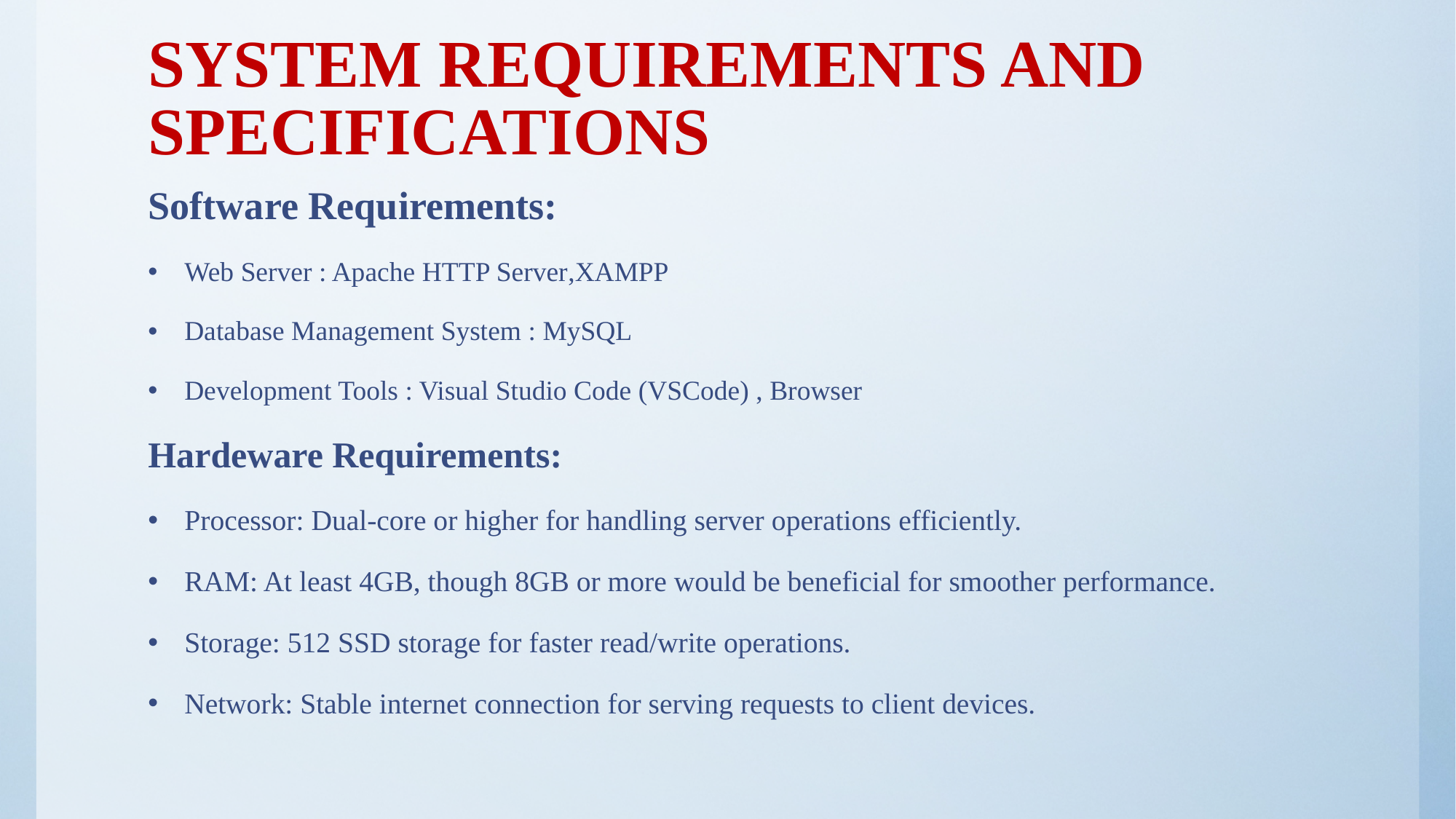

# SYSTEM REQUIREMENTS AND SPECIFICATIONS
Software Requirements:
Web Server : Apache HTTP Server,XAMPP
Database Management System : MySQL
Development Tools : Visual Studio Code (VSCode) , Browser
Hardeware Requirements:
Processor: Dual-core or higher for handling server operations efficiently.
RAM: At least 4GB, though 8GB or more would be beneficial for smoother performance.
Storage: 512 SSD storage for faster read/write operations.
Network: Stable internet connection for serving requests to client devices.